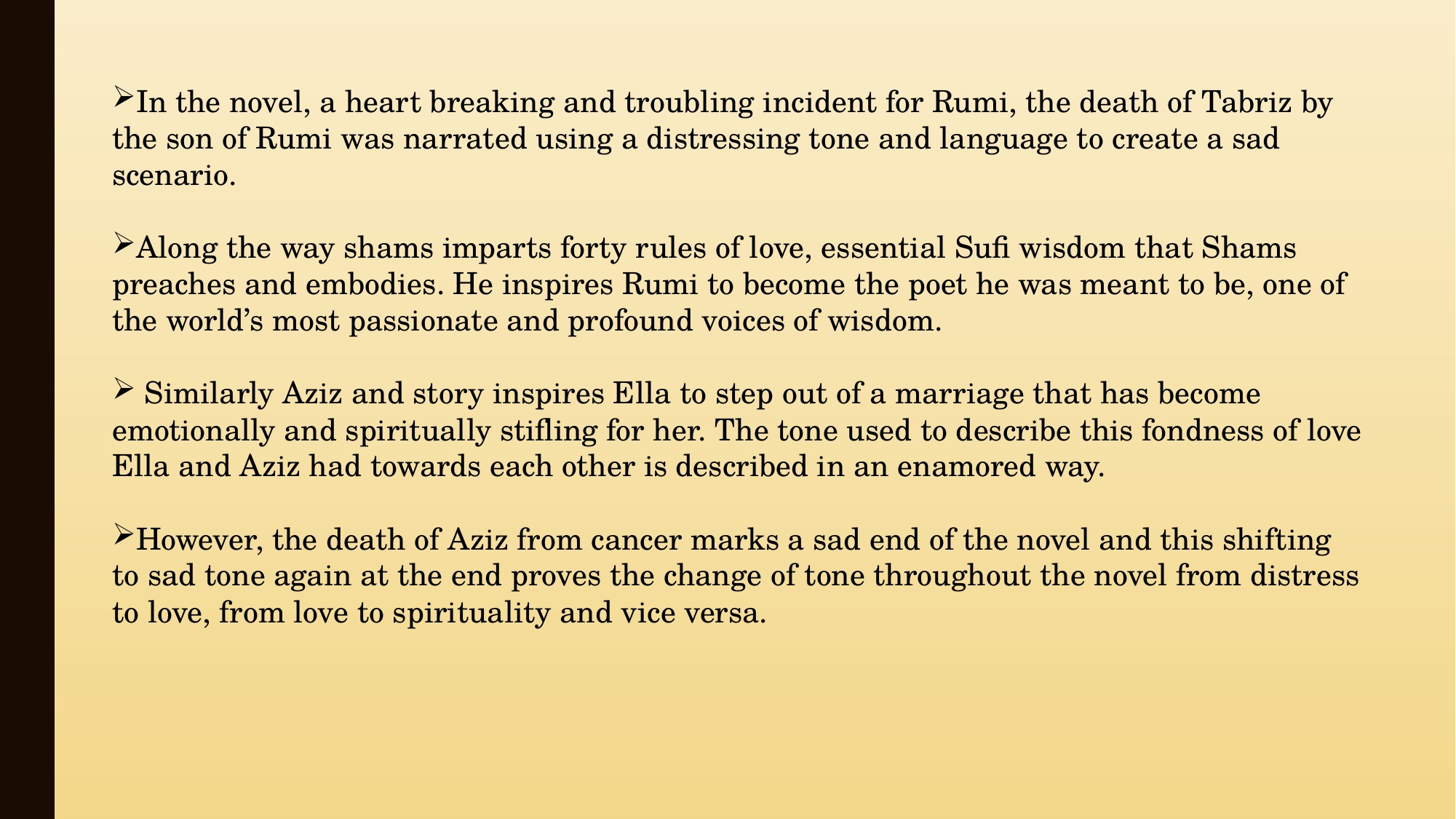

In the novel, a heart breaking and troubling incident for Rumi, the death of Tabriz by the son of Rumi was narrated using a distressing tone and language to create a sad scenario.

Along the way shams imparts forty rules of love, essential Sufi wisdom that Shams preaches and embodies. He inspires Rumi to become the poet he was meant to be, one of the world’s most passionate and profound voices of wisdom.

 Similarly Aziz and story inspires Ella to step out of a marriage that has become emotionally and spiritually stifling for her. The tone used to describe this fondness of love Ella and Aziz had towards each other is described in an enamored way.

However, the death of Aziz from cancer marks a sad end of the novel and this shifting to sad tone again at the end proves the change of tone throughout the novel from distress to love, from love to spirituality and vice versa.